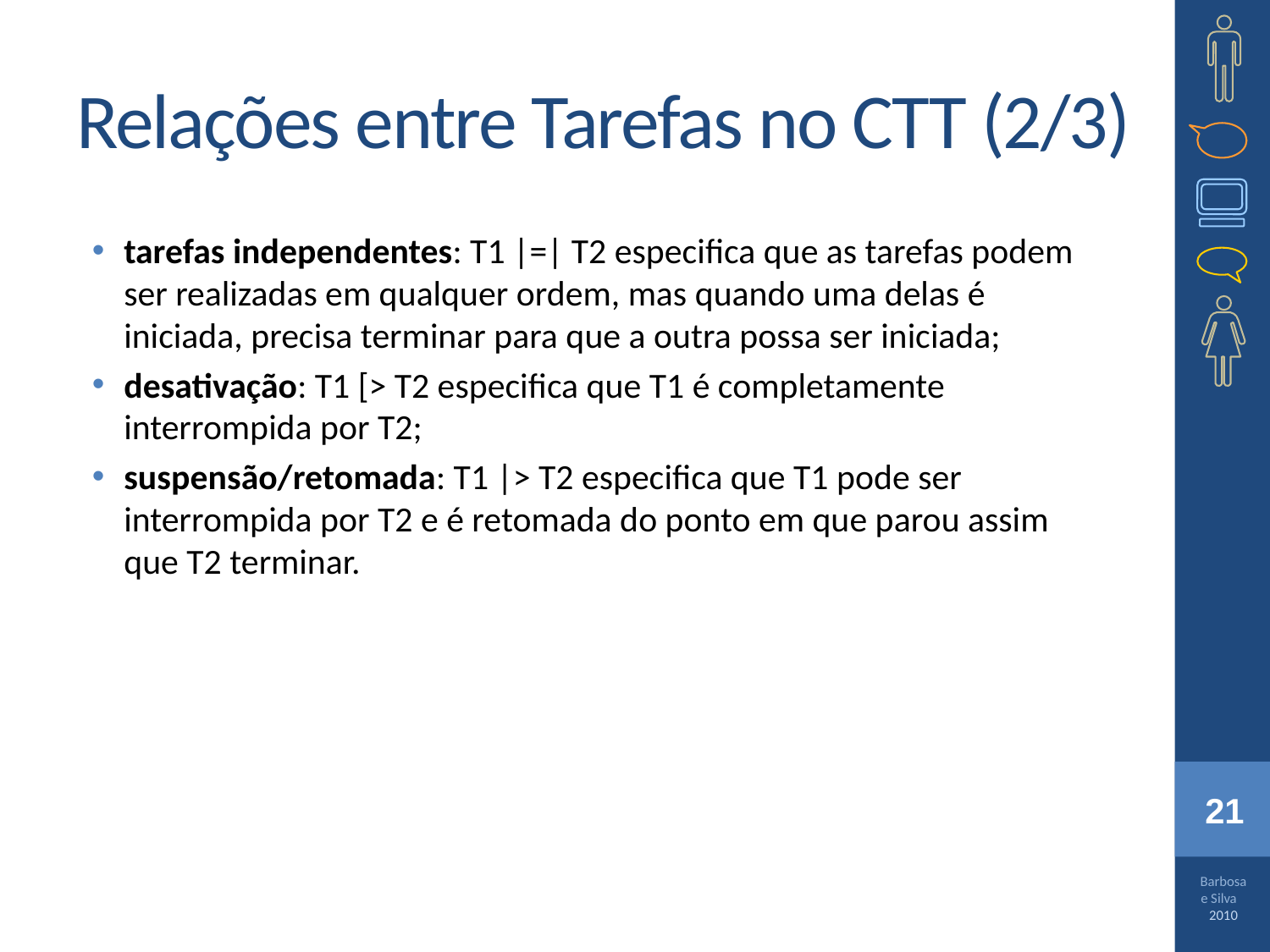

# Relações entre Tarefas no CTT (2/3)
tarefas independentes: T1 |=| T2 especifica que as tarefas podem ser realizadas em qualquer ordem, mas quando uma delas é iniciada, precisa terminar para que a outra possa ser iniciada;
desativação: T1 [> T2 especifica que T1 é completamente interrompida por T2;
suspensão/retomada: T1 |> T2 especifica que T1 pode ser interrompida por T2 e é retomada do ponto em que parou assim que T2 terminar.